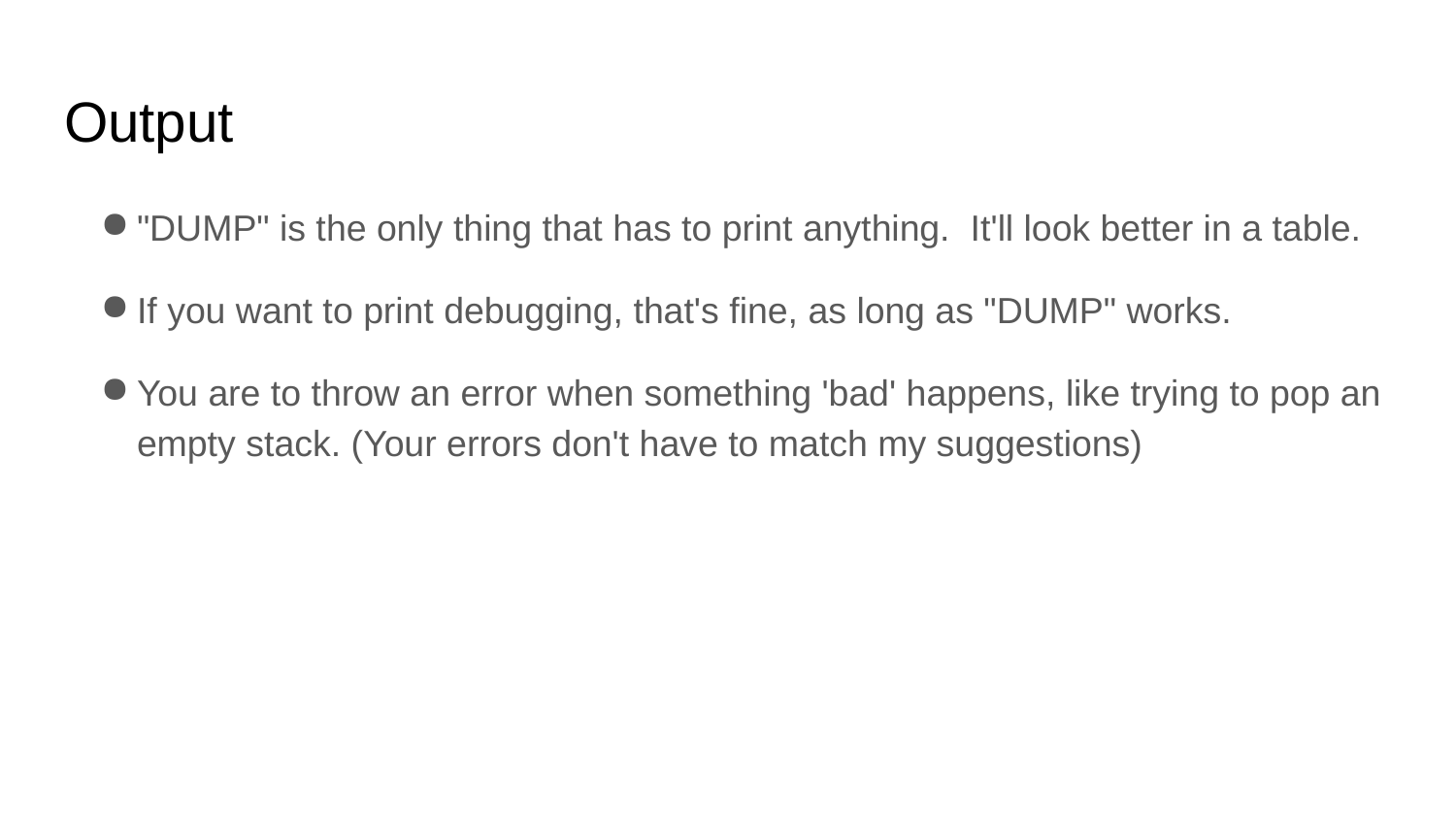

# Output
"DUMP" is the only thing that has to print anything.  It'll look better in a table.
If you want to print debugging, that's fine, as long as "DUMP" works.
You are to throw an error when something 'bad' happens, like trying to pop an empty stack. (Your errors don't have to match my suggestions)